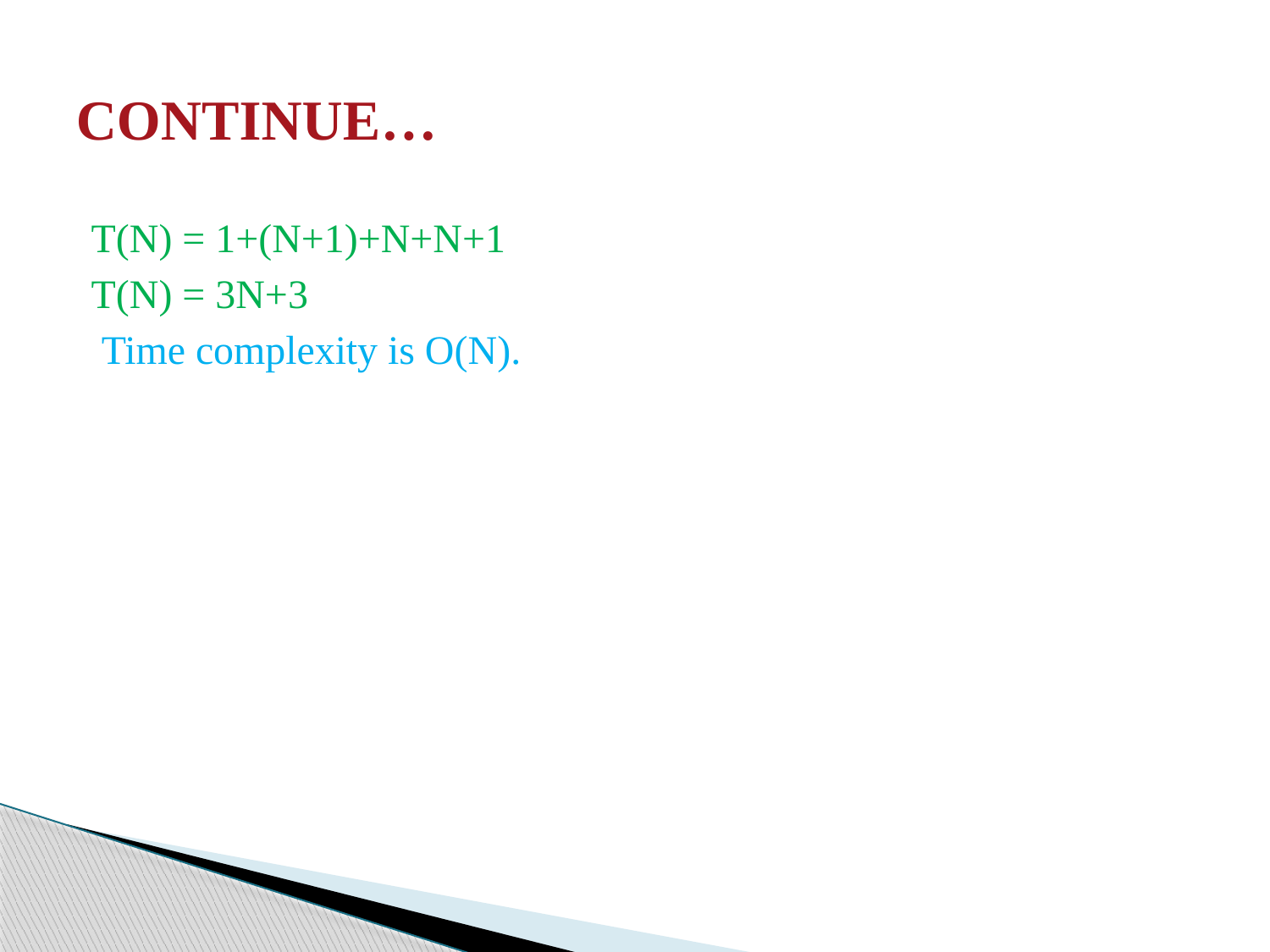

# CONTINUE…
T(N) = 1+(N+1)+N+N+1
T(N) = 3N+3
 Time complexity is O(N).